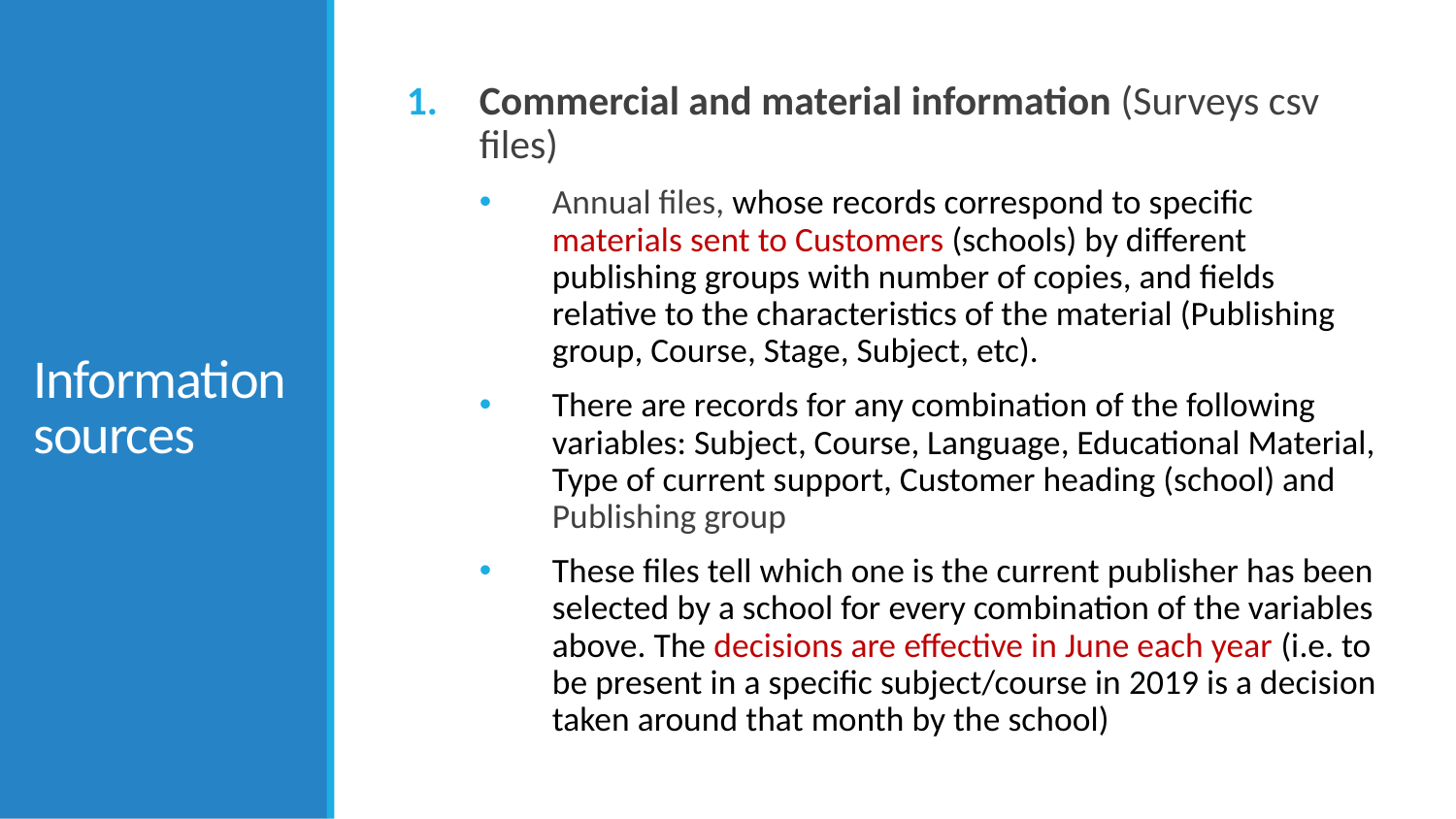

Commercial and material information (Surveys csv files)
Annual files, whose records correspond to specific materials sent to Customers (schools) by different publishing groups with number of copies, and fields relative to the characteristics of the material (Publishing group, Course, Stage, Subject, etc).
There are records for any combination of the following variables: Subject, Course, Language, Educational Material, Type of current support, Customer heading (school) and Publishing group
These files tell which one is the current publisher has been selected by a school for every combination of the variables above. The decisions are effective in June each year (i.e. to be present in a specific subject/course in 2019 is a decision taken around that month by the school)
Information sources